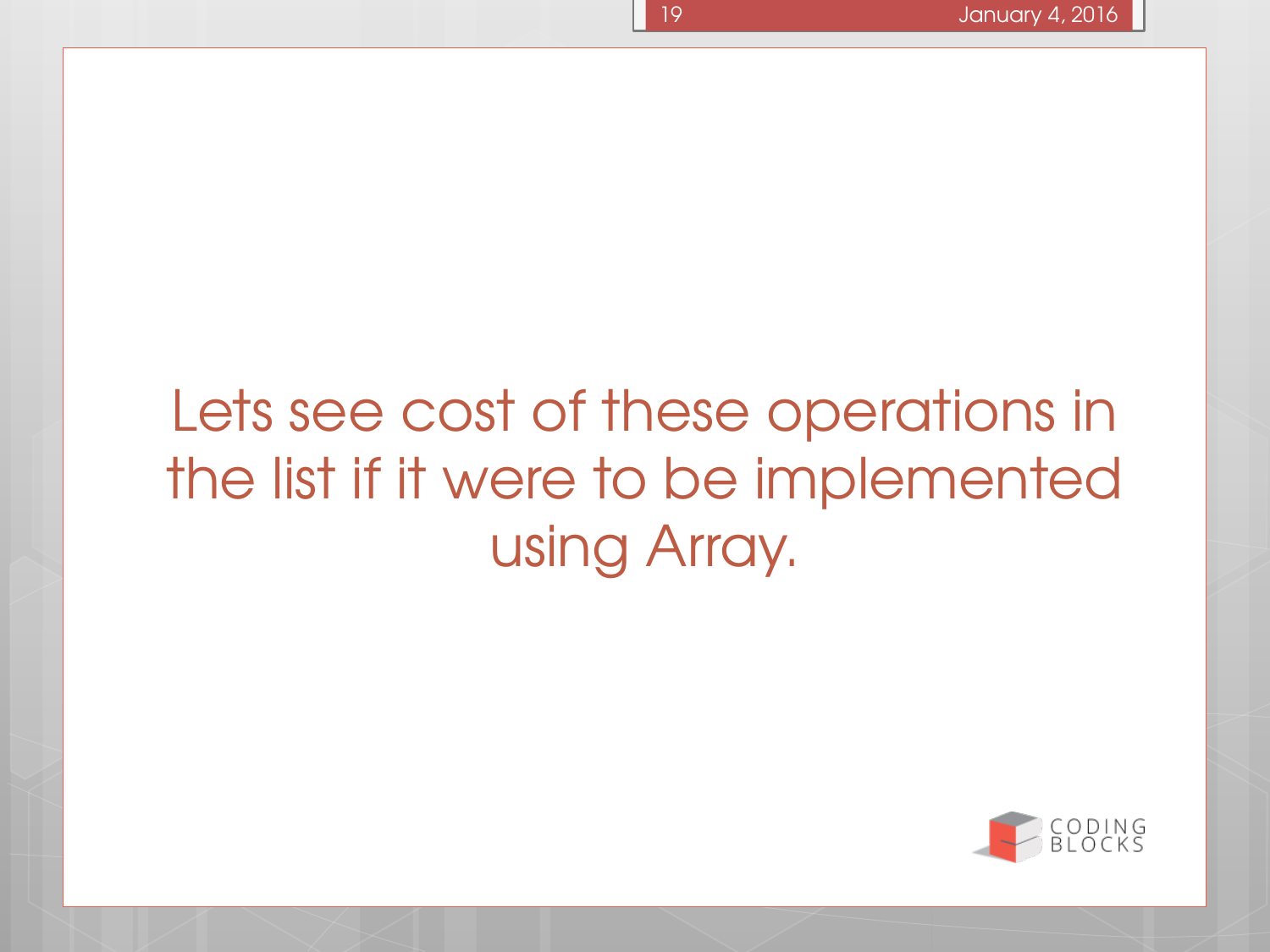

January 4, 2016
19
# Lets see cost of these operations in the list if it were to be implemented using Array.